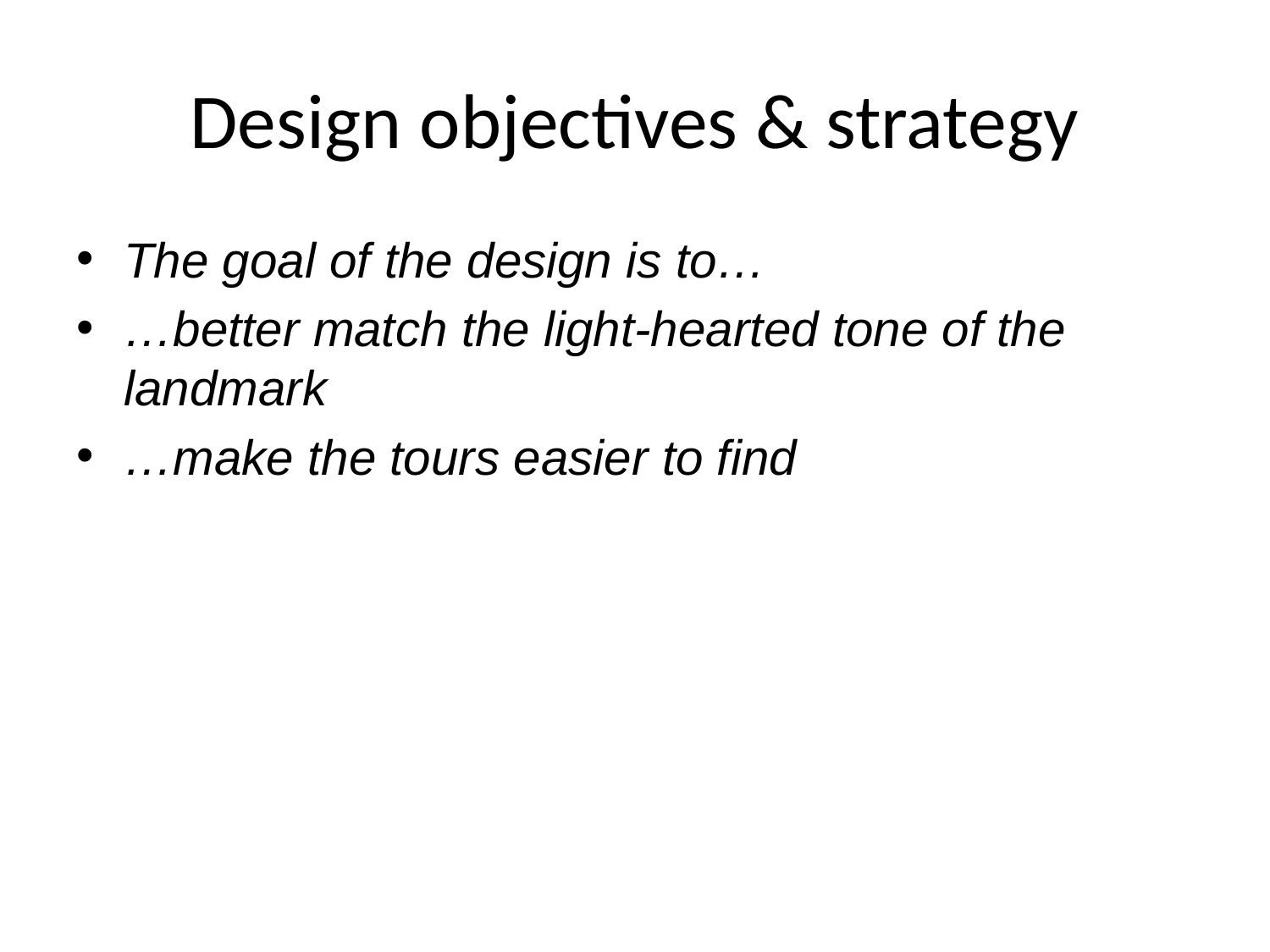

# Design objectives & strategy
The goal of the design is to…
…better match the light-hearted tone of the landmark
…make the tours easier to find